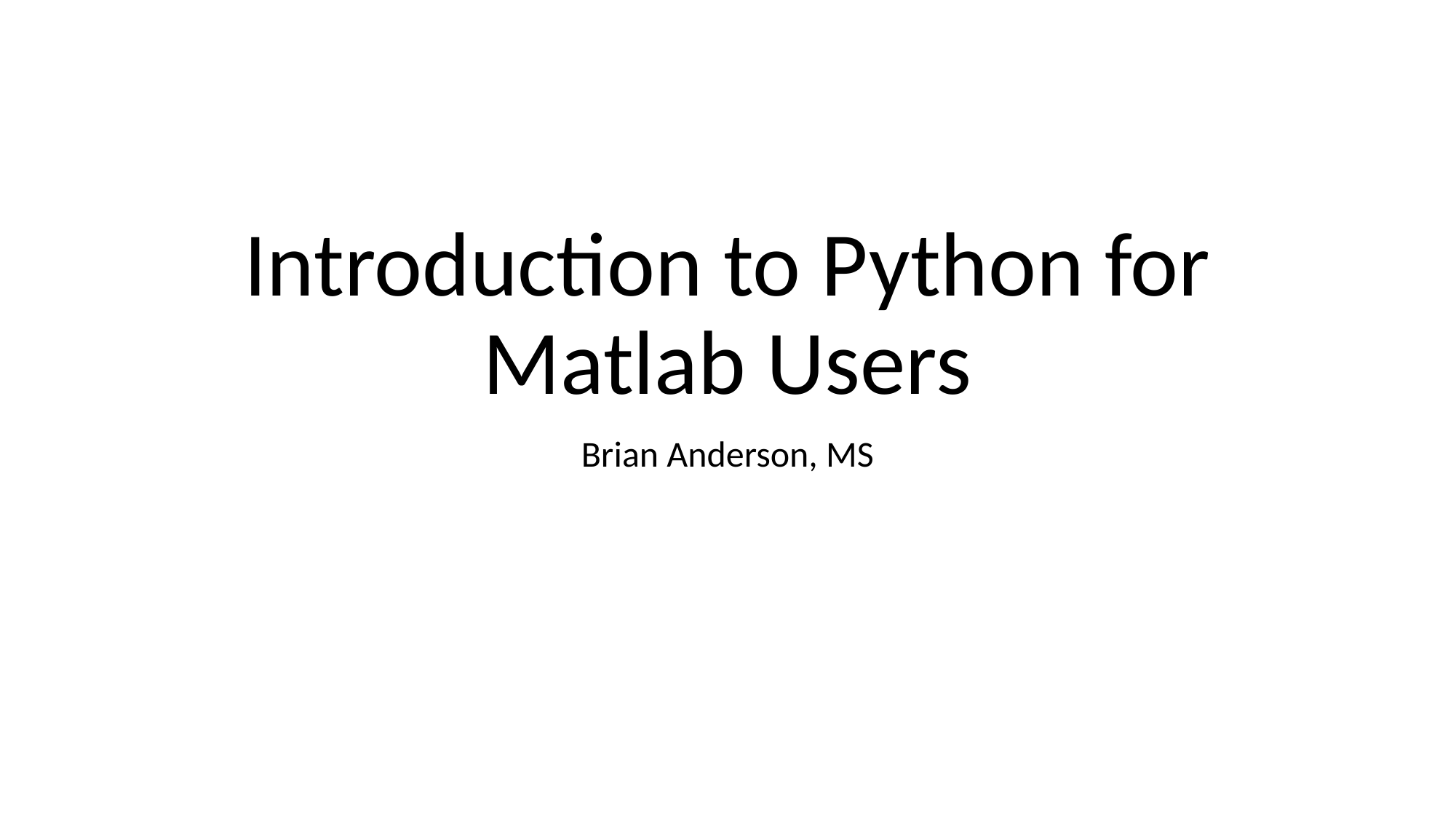

# Introduction to Python for Matlab Users
Brian Anderson, MS